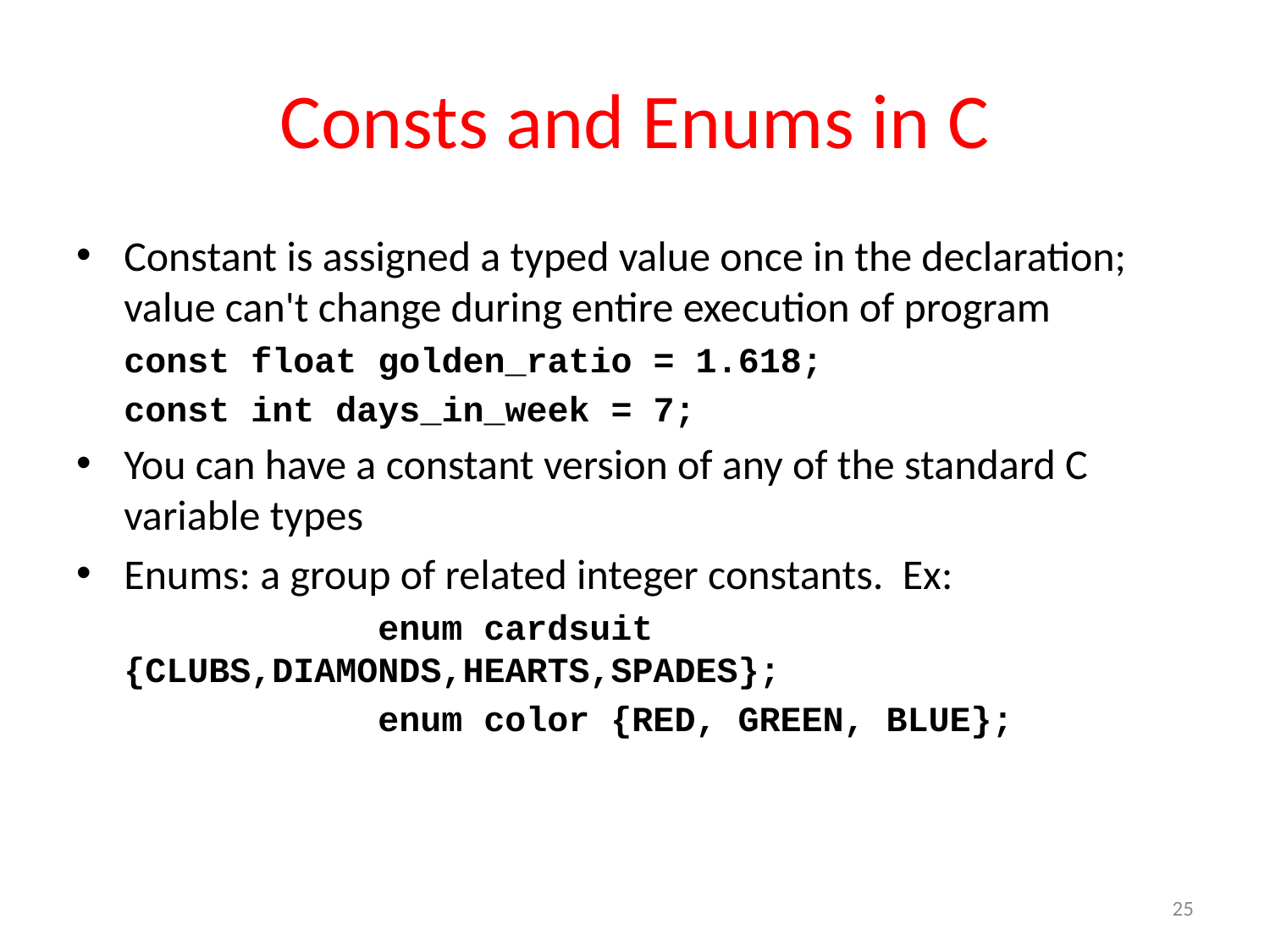

# Consts and Enums in C
Constant is assigned a typed value once in the declaration;
value can't change during entire execution of program
	const float golden_ratio = 1.618;
	const int days_in_week = 7;
You can have a constant version of any of the standard C variable types
Enums: a group of related integer constants.  Ex:
			enum cardsuit {CLUBS,DIAMONDS,HEARTS,SPADES};
			enum color {RED, GREEN, BLUE};
25